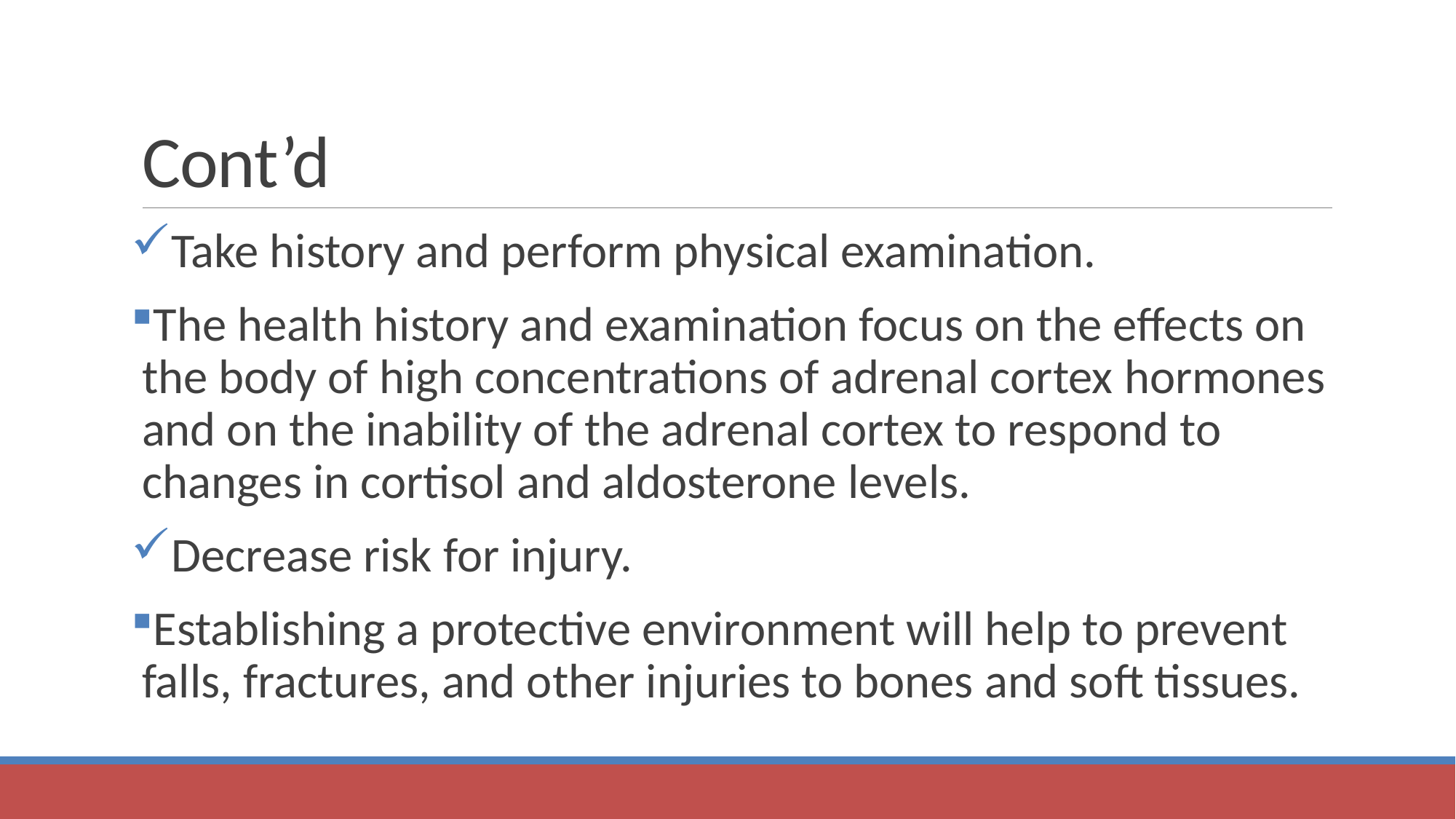

# Cont’d
Take history and perform physical examination.
The health history and examination focus on the effects on the body of high concentrations of adrenal cortex hormones and on the inability of the adrenal cortex to respond to changes in cortisol and aldosterone levels.
Decrease risk for injury.
Establishing a protective environment will help to prevent falls, fractures, and other injuries to bones and soft tissues.